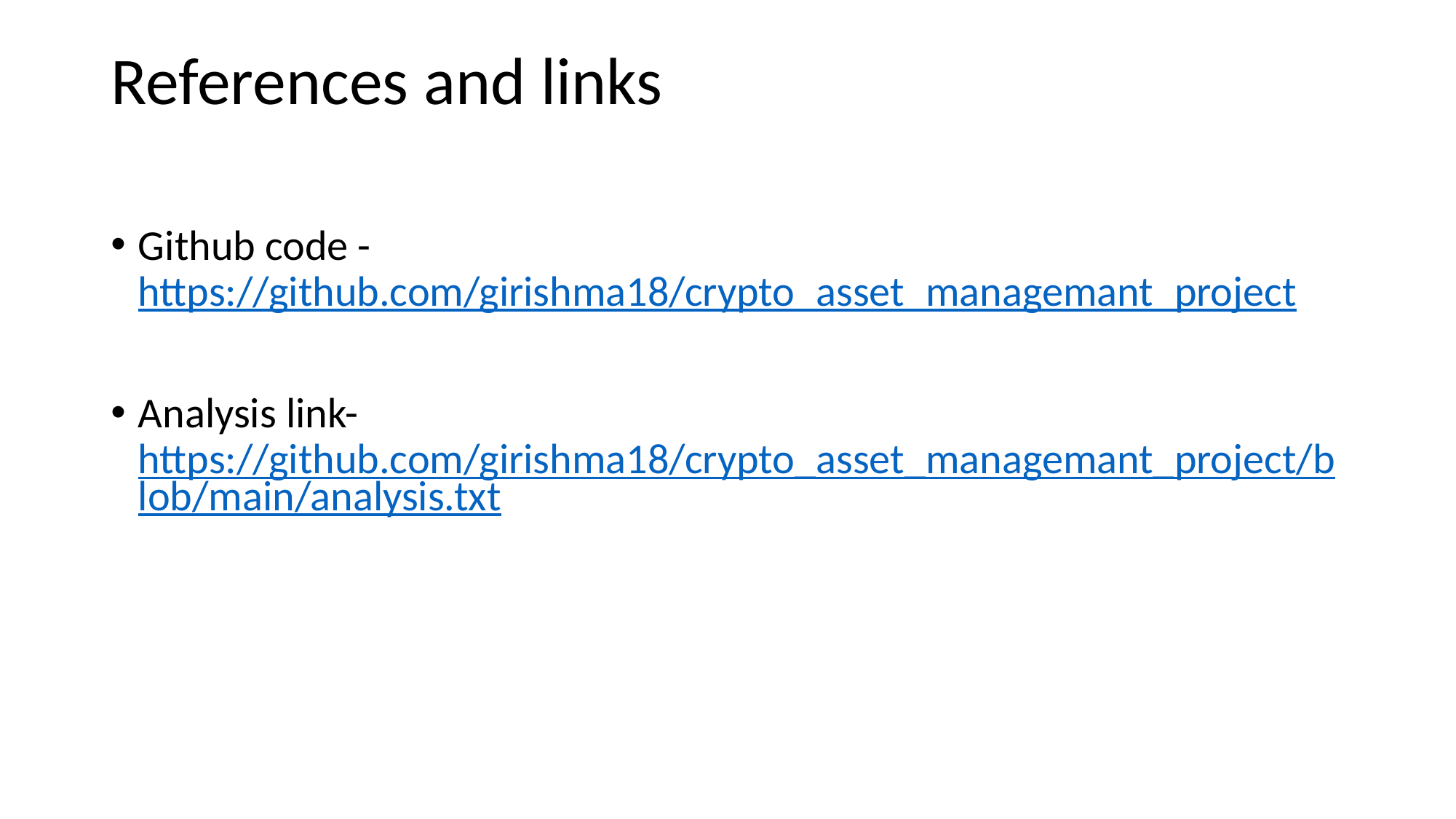

# References and links
Github code - https://github.com/girishma18/crypto_asset_managemant_project

Analysis link- https://github.com/girishma18/crypto_asset_managemant_project/blob/main/analysis.txt